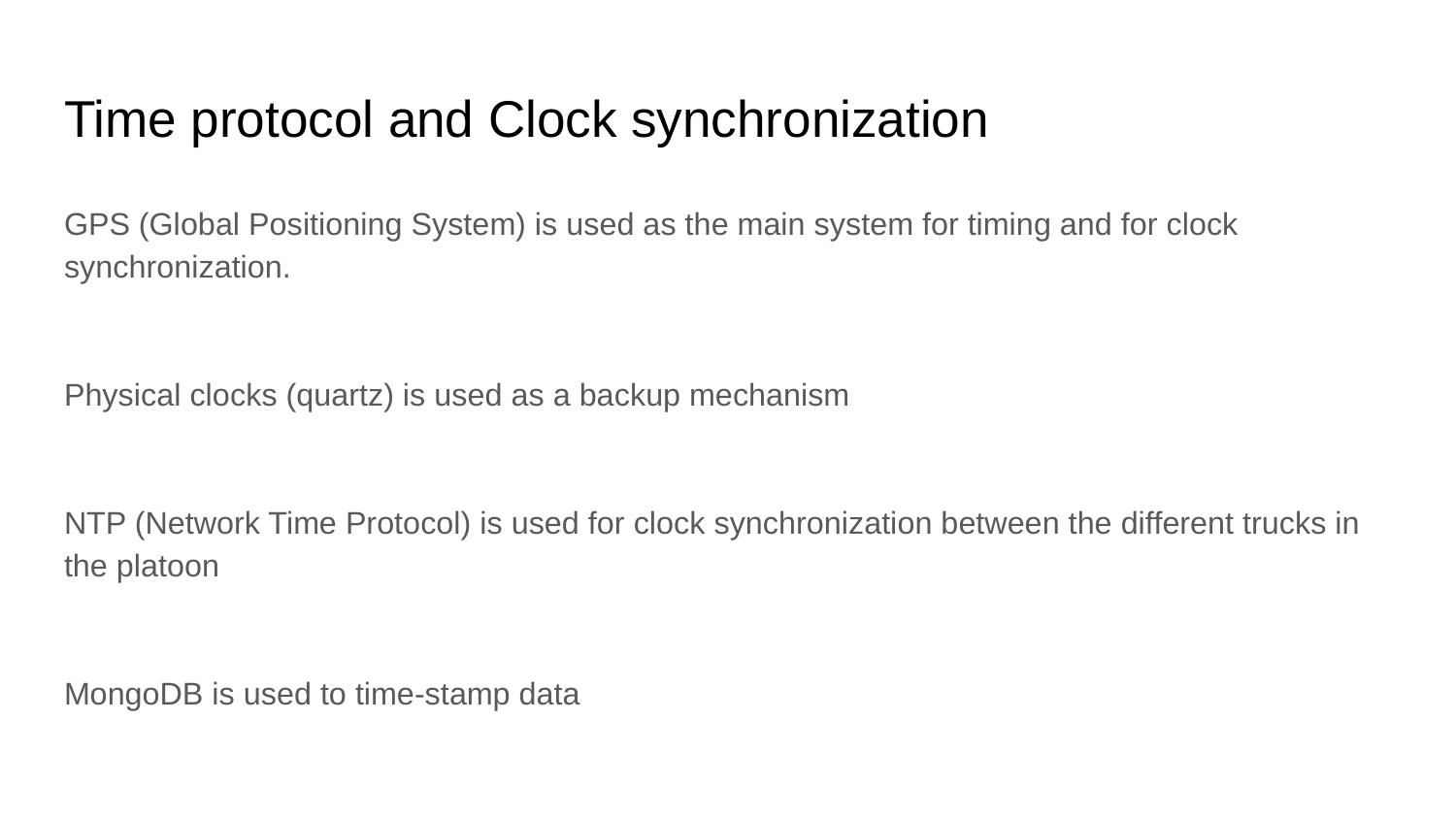

# Time protocol and Clock synchronization
GPS (Global Positioning System) is used as the main system for timing and for clock synchronization.

Physical clocks (quartz) is used as a backup mechanism

NTP (Network Time Protocol) is used for clock synchronization between the different trucks in the platoon

MongoDB is used to time-stamp data